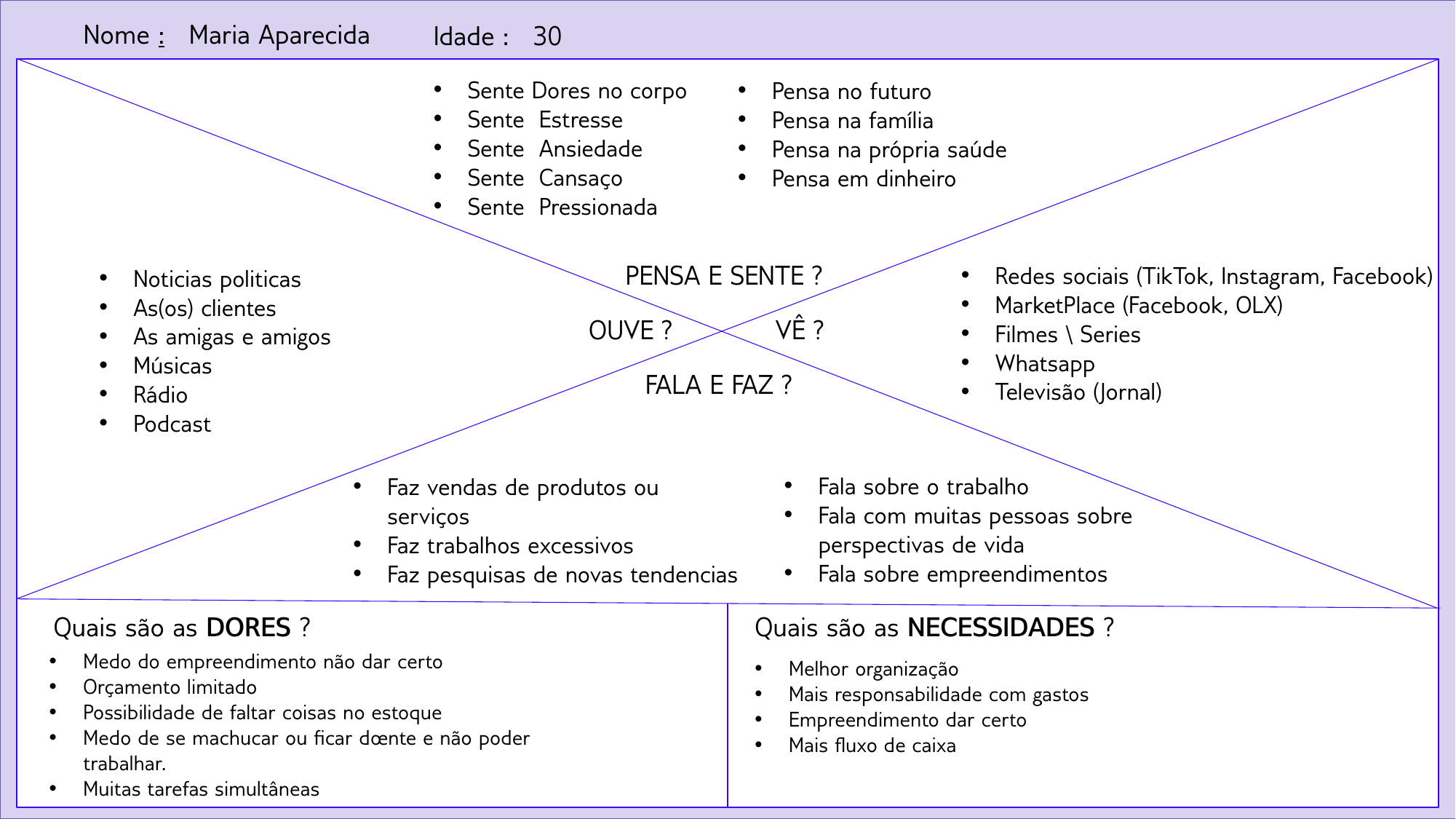

Nome :   Maria Aparecida
Idade :   30

Sente Dores no corpo
Sente  Estresse
Sente  Ansiedade
Sente  Cansaço
Sente  Pressionada
Pensa no futuro
Pensa na família
Pensa na própria saúde
Pensa em dinheiro
PENSA E SENTE ?
Redes sociais (TikTok, Instagram, Facebook)
MarketPlace (Facebook, OLX)
Filmes \ Series
Whatsapp
Televisão (Jornal)
Noticias politicas
As(os) clientes
As amigas e amigos
Músicas
Rádio
Podcast
OUVE ?
VÊ ?
FALA E FAZ ?
Fala sobre o trabalho
Fala com muitas pessoas sobre perspectivas de vida
Fala sobre empreendimentos
Faz vendas de produtos ou serviços
Faz trabalhos excessivos
Faz pesquisas de novas tendencias
Quais são as DORES ?
Quais são as NECESSIDADES ?
Medo do empreendimento não dar certo
Orçamento limitado
Possibilidade de faltar coisas no estoque
Medo de se machucar ou ficar doente e não poder trabalhar.
Muitas tarefas simultâneas
Melhor organização
Mais responsabilidade com gastos
Empreendimento dar certo
Mais fluxo de caixa